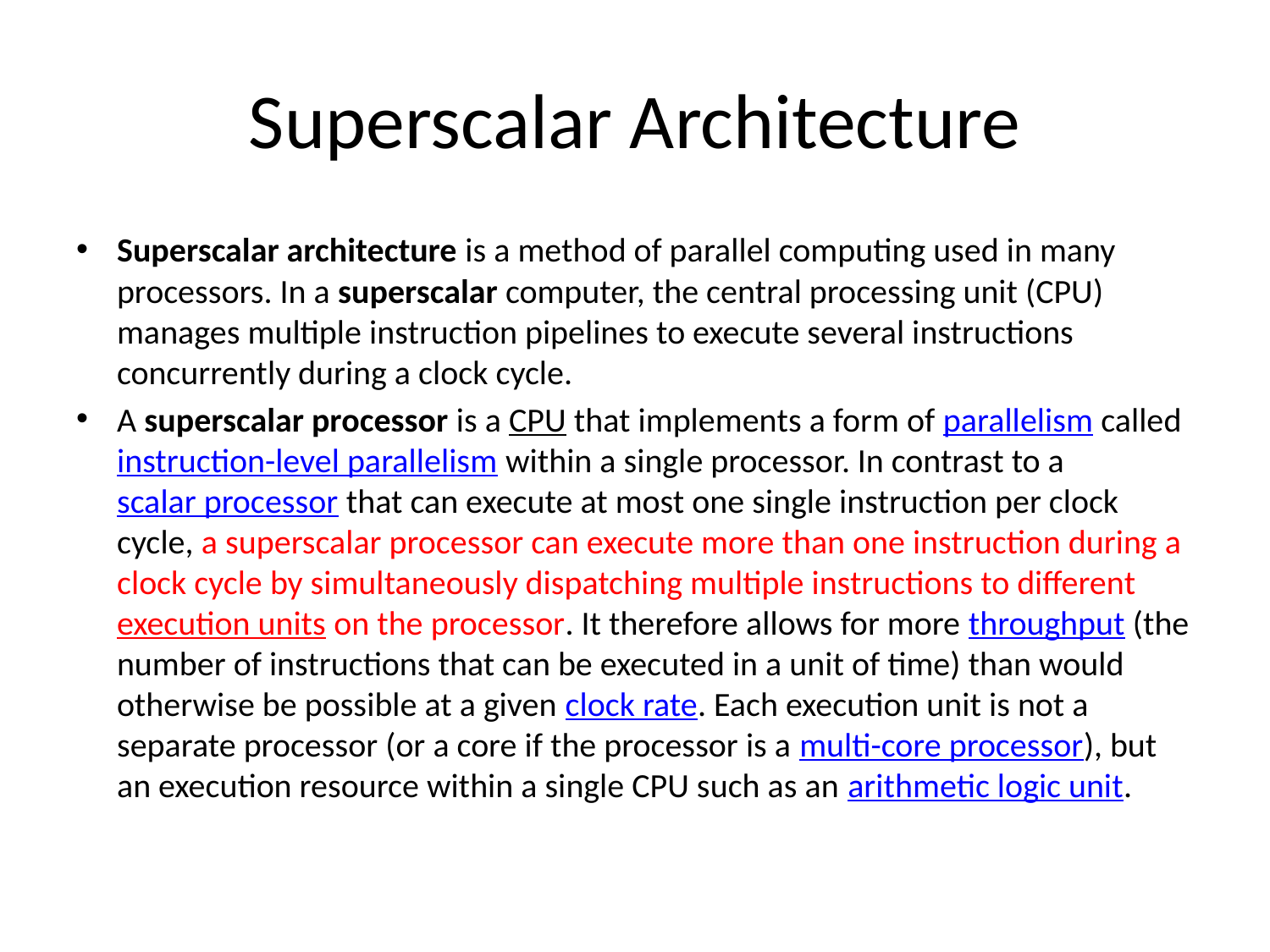

# Superscalar Architecture
Superscalar architecture is a method of parallel computing used in many processors. In a superscalar computer, the central processing unit (CPU) manages multiple instruction pipelines to execute several instructions concurrently during a clock cycle.
A superscalar processor is a CPU that implements a form of parallelism called instruction-level parallelism within a single processor. In contrast to a scalar processor that can execute at most one single instruction per clock cycle, a superscalar processor can execute more than one instruction during a clock cycle by simultaneously dispatching multiple instructions to different execution units on the processor. It therefore allows for more throughput (the number of instructions that can be executed in a unit of time) than would otherwise be possible at a given clock rate. Each execution unit is not a separate processor (or a core if the processor is a multi-core processor), but an execution resource within a single CPU such as an arithmetic logic unit.